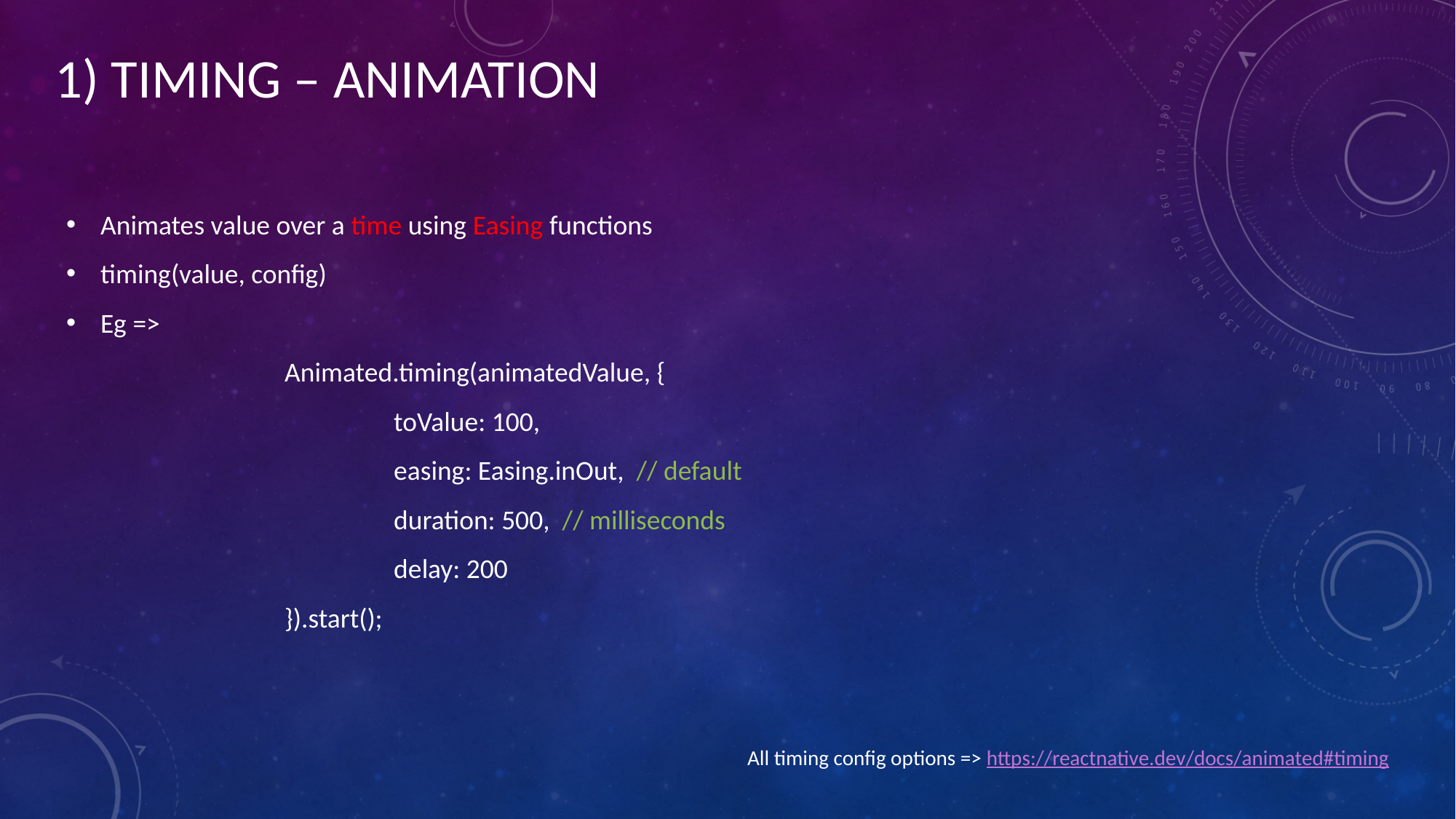

# 1) timing – animation
Animates value over a time using Easing functions
timing(value, config)
Eg =>
	Animated.timing(animatedValue, {
		toValue: 100,
		easing: Easing.inOut,  // default
		duration: 500,  // milliseconds
		delay: 200
	}).start();

All timing config options => https://reactnative.dev/docs/animated#timing